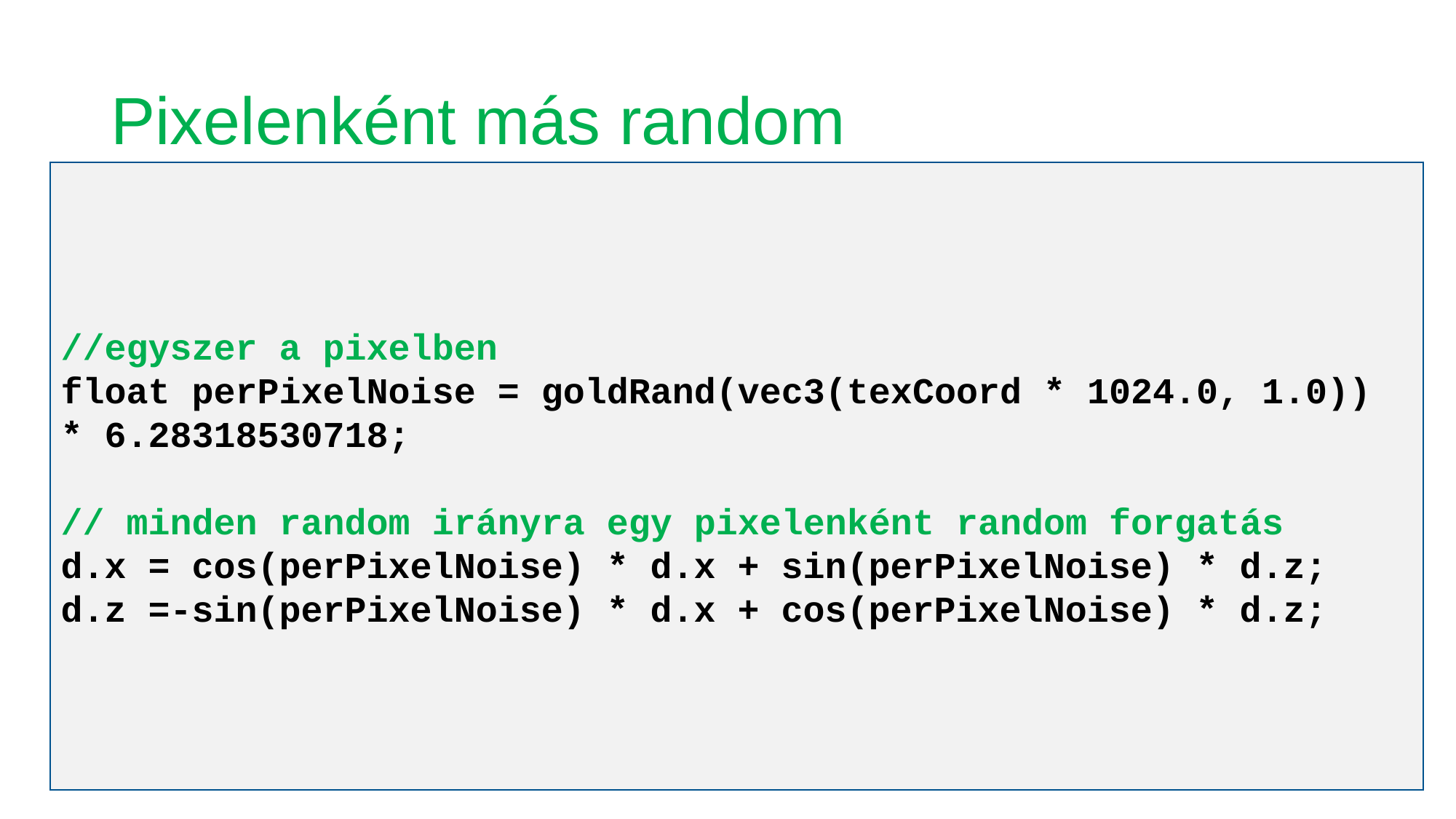

# Pixelenként más random
//egyszer a pixelben
float perPixelNoise = goldRand(vec3(texCoord * 1024.0, 1.0)) * 6.28318530718;

// minden random irányra egy pixelenként random forgatás
d.x = cos(perPixelNoise) * d.x + sin(perPixelNoise) * d.z;
d.z =-sin(perPixelNoise) * d.x + cos(perPixelNoise) * d.z;